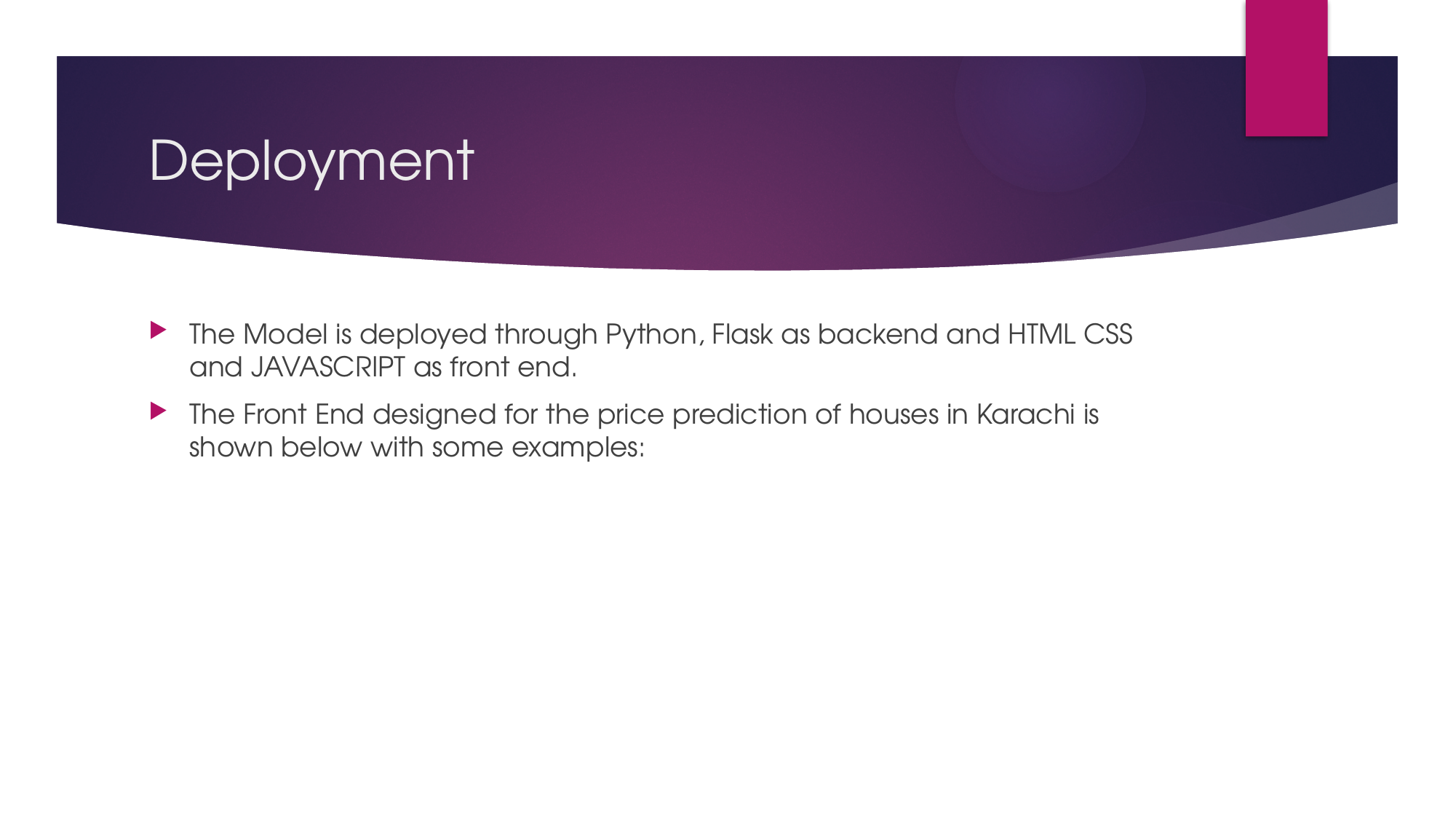

# Deployment
The Model is deployed through Python, Flask as backend and HTML CSS and JAVASCRIPT as front end.
The Front End designed for the price prediction of houses in Karachi is shown below with some examples: